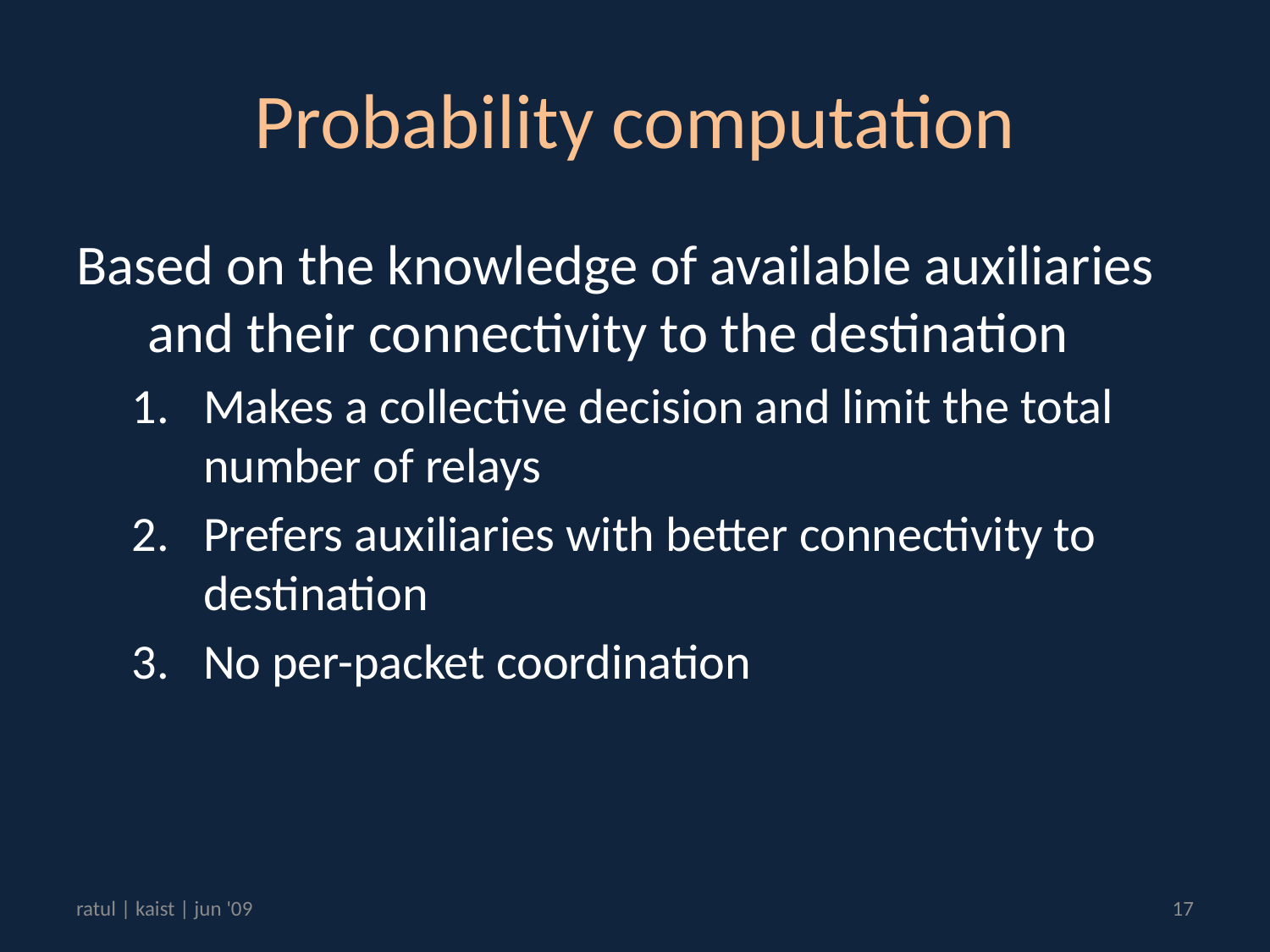

# Probability computation

Based on the knowledge of available auxiliaries and their connectivity to the destination
Makes a collective decision and limit the total number of relays
Prefers auxiliaries with better connectivity to destination
No per-packet coordination

ratul | kaist | jun '09
17